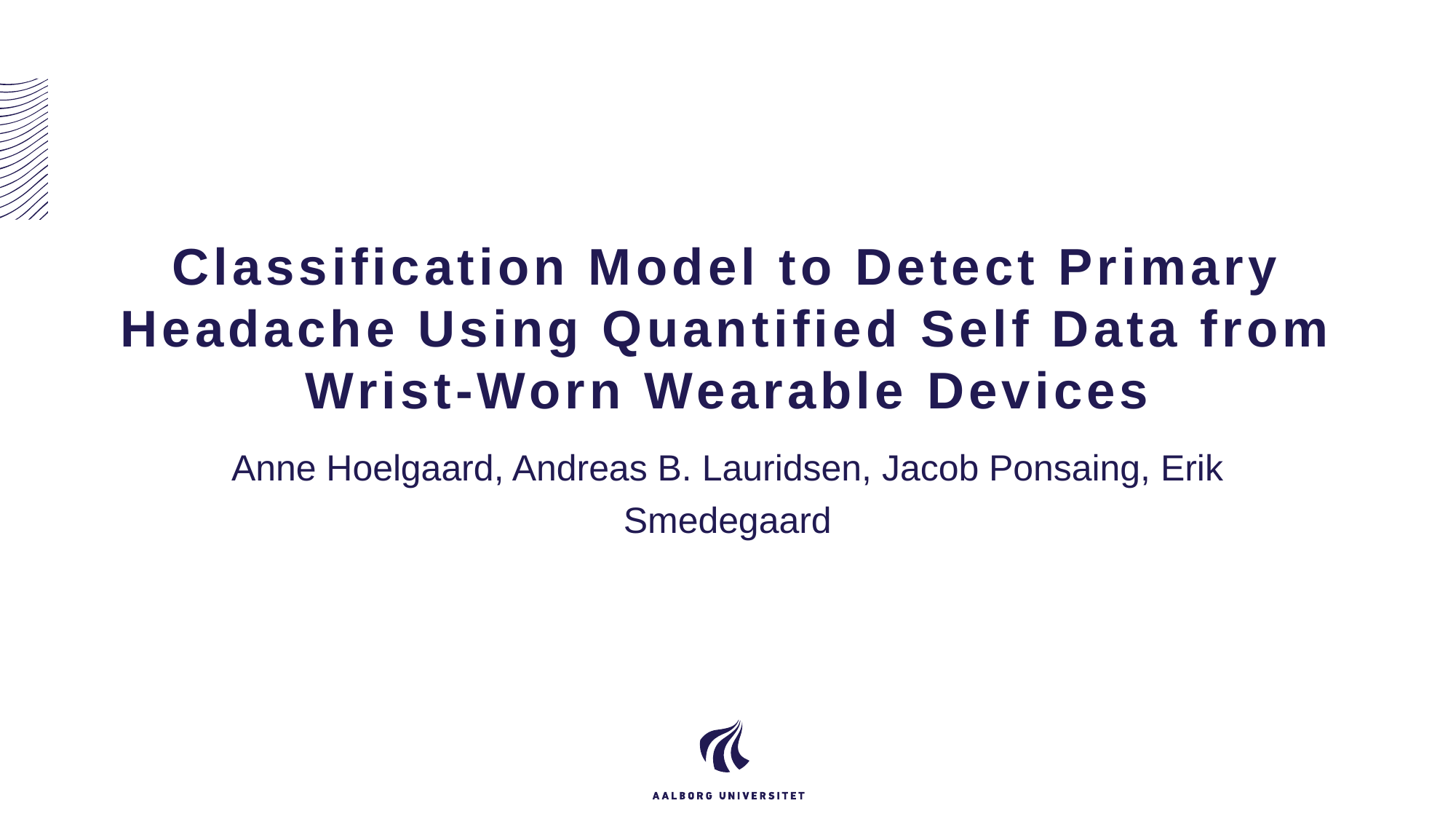

# Classification Model to Detect Primary Headache Using Quantified Self Data from Wrist-Worn Wearable Devices
Anne Hoelgaard, Andreas B. Lauridsen, Jacob Ponsaing, Erik Smedegaard